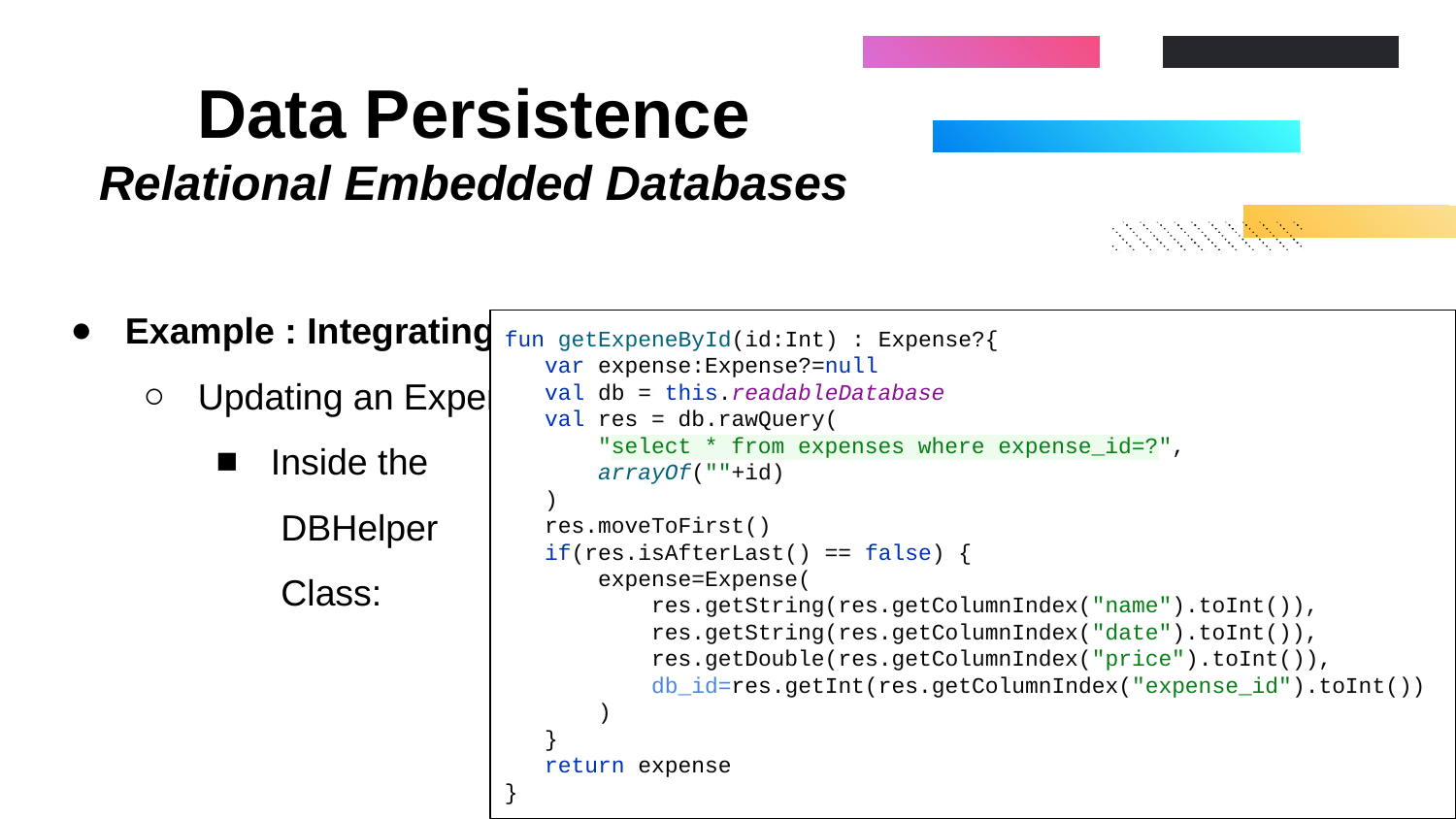

# Data Persistence Relational Embedded Databases
Example : Integrating the database for the Expense Mobile App
Updating an Expense
Inside the
 DBHelper
 Class:

fun getExpeneById(id:Int) : Expense?{
   var expense:Expense?=null
   val db = this.readableDatabase
   val res = db.rawQuery(
       "select * from expenses where expense_id=?",
       arrayOf(""+id)
   )
   res.moveToFirst()
   if(res.isAfterLast() == false) {
       expense=Expense(
           res.getString(res.getColumnIndex("name").toInt()),
           res.getString(res.getColumnIndex("date").toInt()),
           res.getDouble(res.getColumnIndex("price").toInt()),
           db_id=res.getInt(res.getColumnIndex("expense_id").toInt())
       )
   }
   return expense
}
58